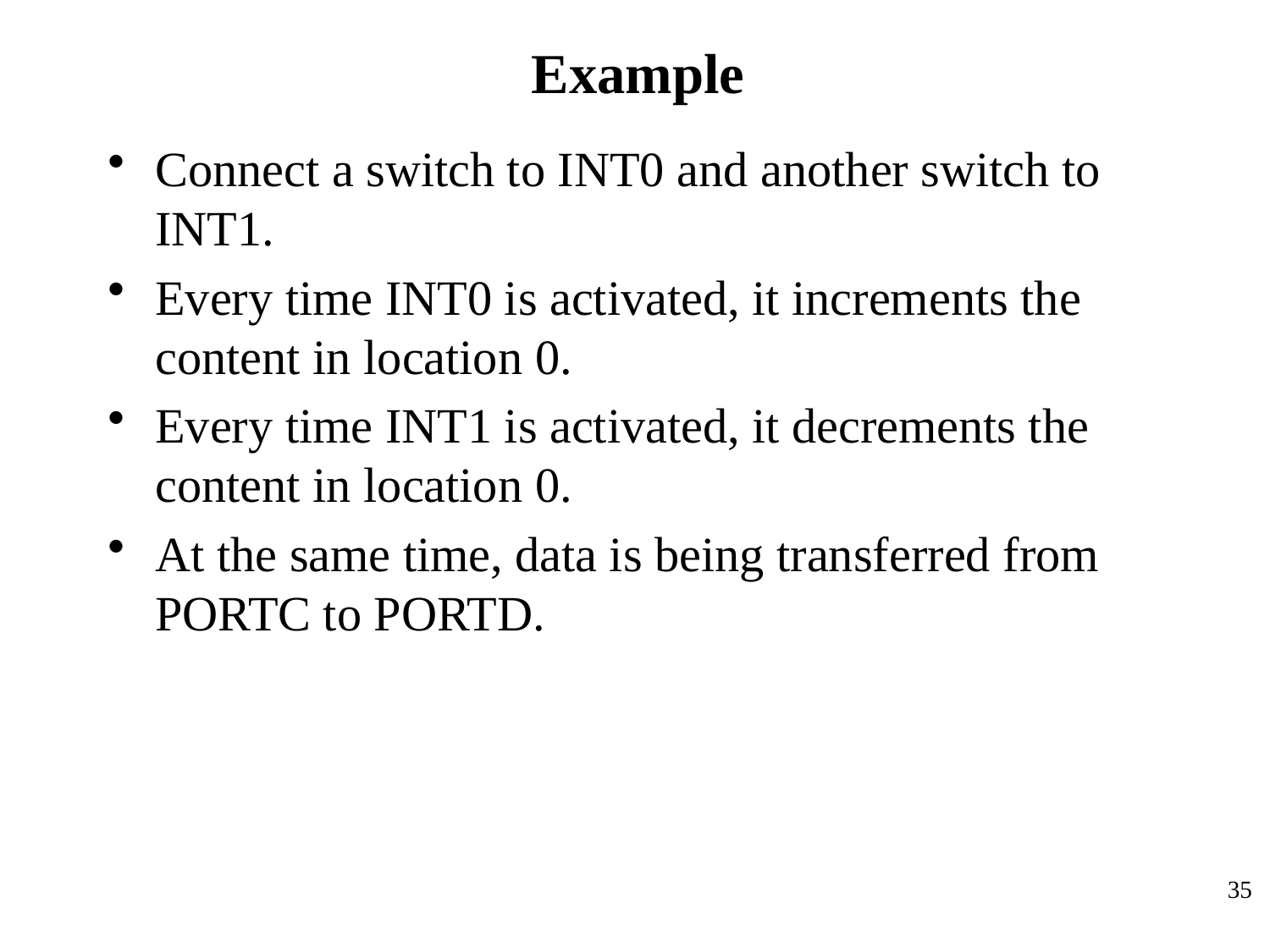

# Example
Connect a switch to INT0 and another switch to INT1.
Every time INT0 is activated, it increments the content in location 0.
Every time INT1 is activated, it decrements the content in location 0.
At the same time, data is being transferred from PORTC to PORTD.

35